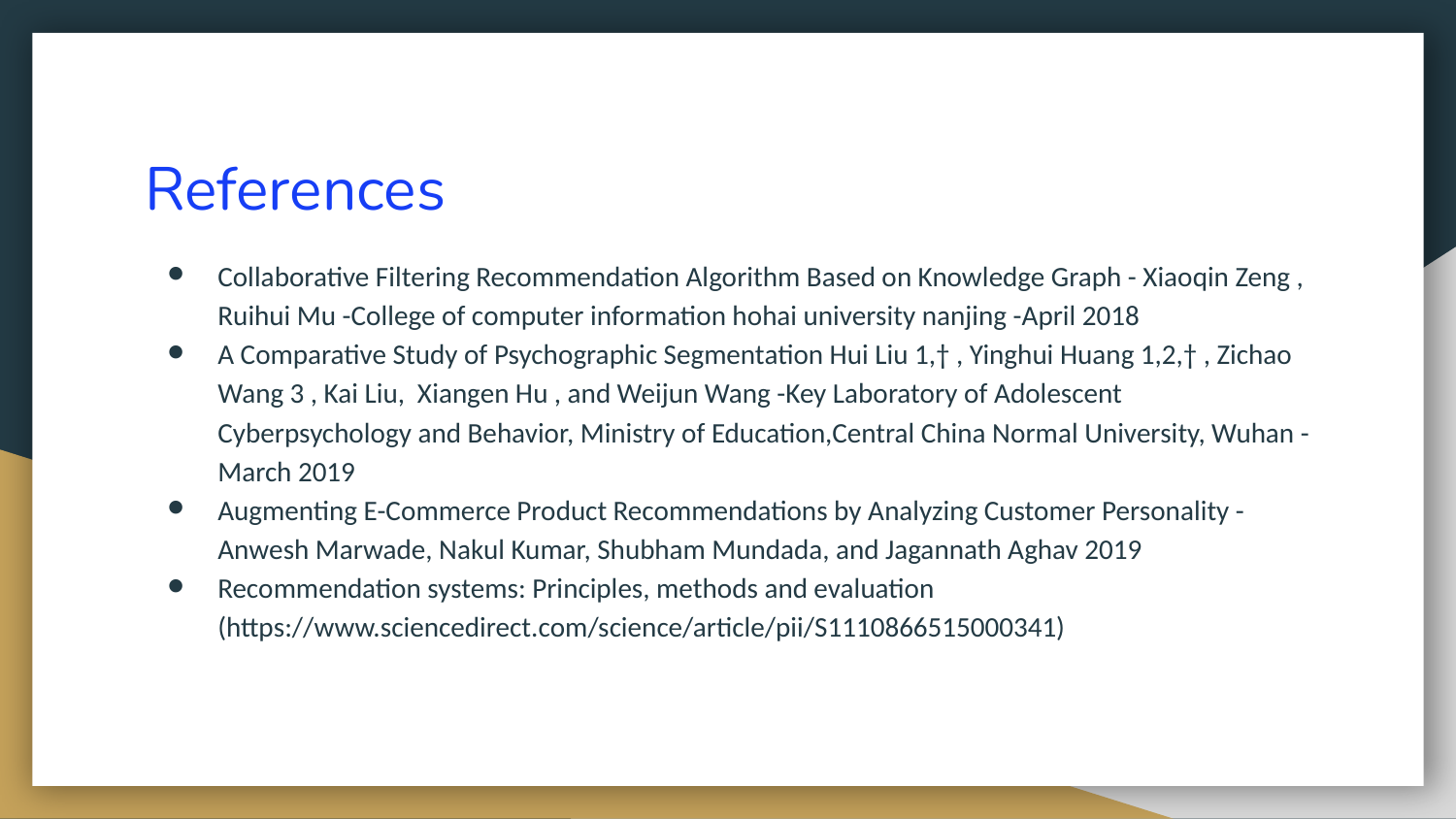

# References
Collaborative Filtering Recommendation Algorithm Based on Knowledge Graph - Xiaoqin Zeng , Ruihui Mu -College of computer information hohai university nanjing -April 2018
A Comparative Study of Psychographic Segmentation Hui Liu 1,† , Yinghui Huang 1,2,† , Zichao Wang 3 , Kai Liu,  Xiangen Hu , and Weijun Wang -Key Laboratory of Adolescent Cyberpsychology and Behavior, Ministry of Education,Central China Normal University, Wuhan - March 2019
Augmenting E-Commerce Product Recommendations by Analyzing Customer Personality - Anwesh Marwade, Nakul Kumar, Shubham Mundada, and Jagannath Aghav 2019
Recommendation systems: Principles, methods and evaluation (https://www.sciencedirect.com/science/article/pii/S1110866515000341)